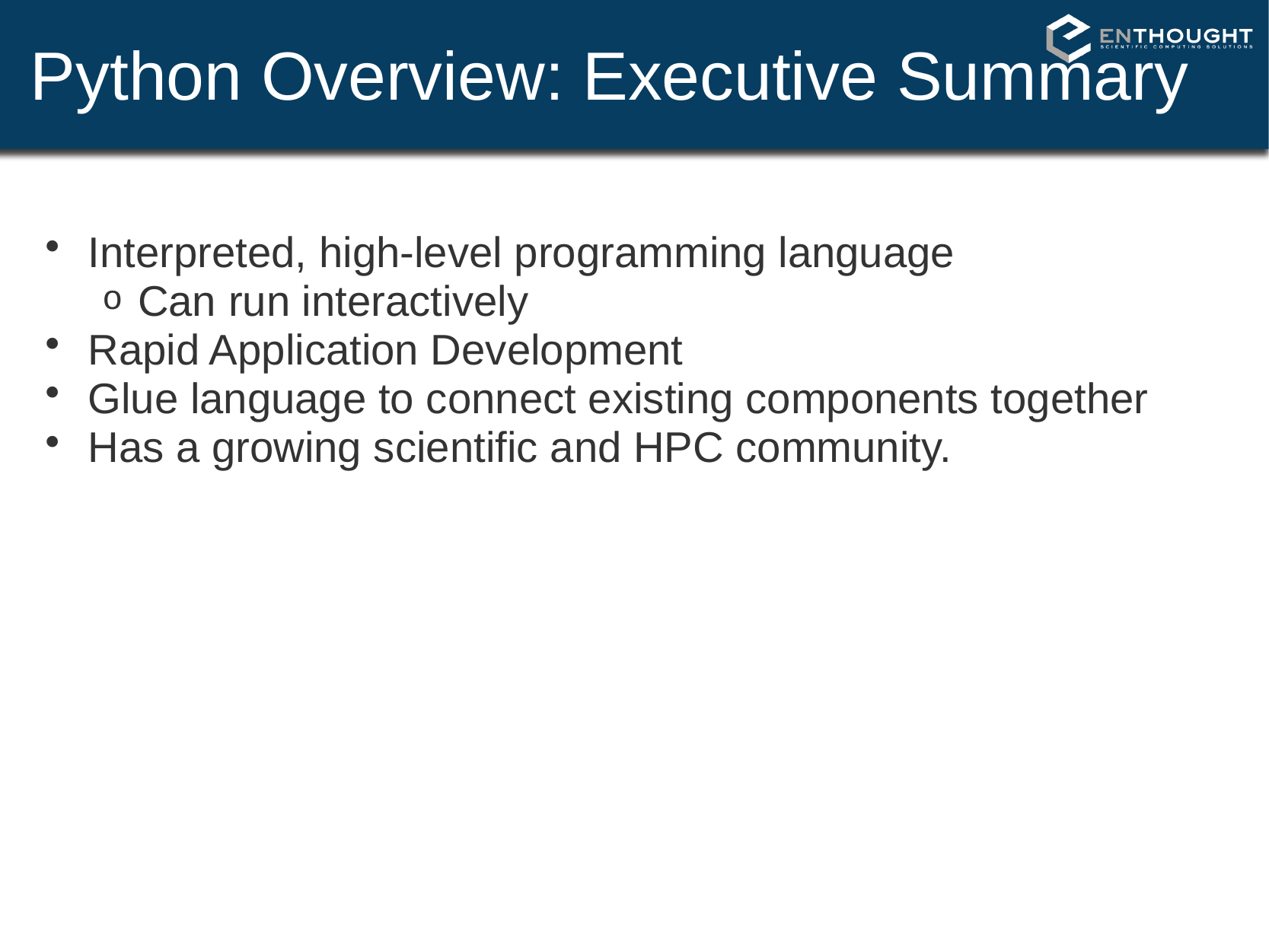

# Python Overview: Executive Summary
Interpreted, high-level programming language
Can run interactively
Rapid Application Development
Glue language to connect existing components together
Has a growing scientific and HPC community.